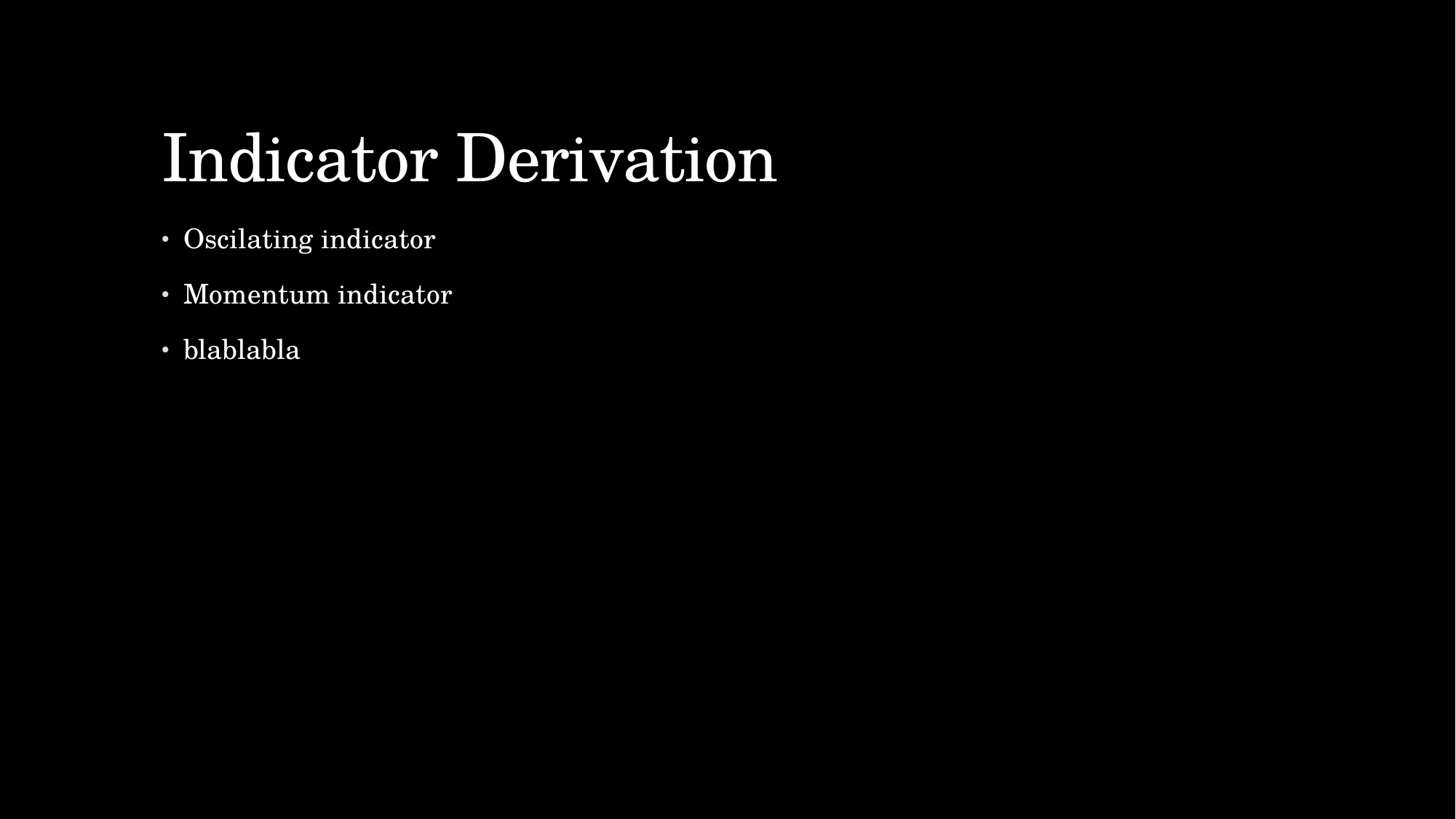

# Indicator Derivation
Oscilating indicator
Momentum indicator
blablabla